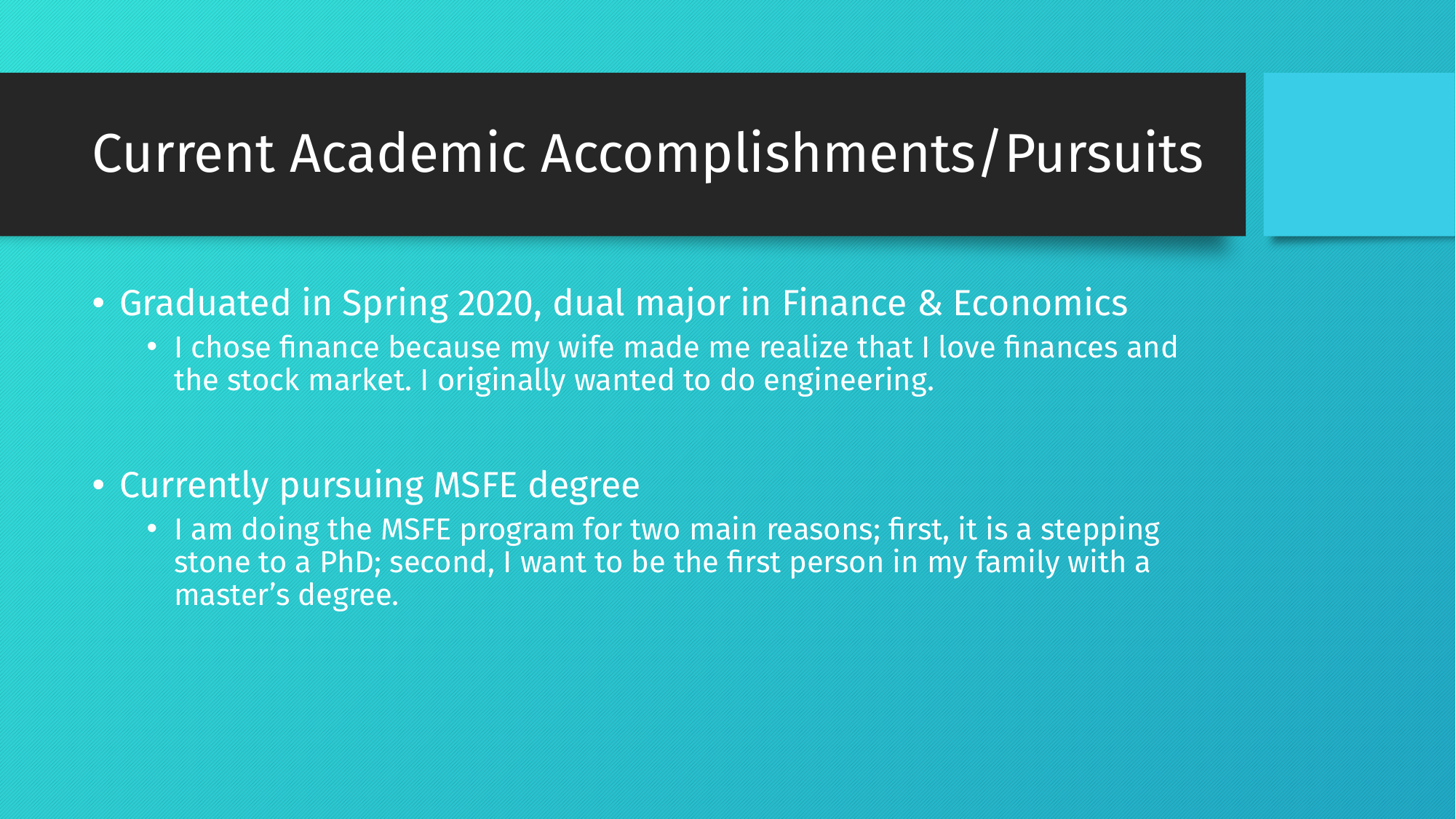

# Current Academic Accomplishments/Pursuits
Graduated in Spring 2020, dual major in Finance & Economics
I chose finance because my wife made me realize that I love finances and the stock market. I originally wanted to do engineering.

Currently pursuing MSFE degree
I am doing the MSFE program for two main reasons; first, it is a stepping stone to a PhD; second, I want to be the first person in my family with a master’s degree.